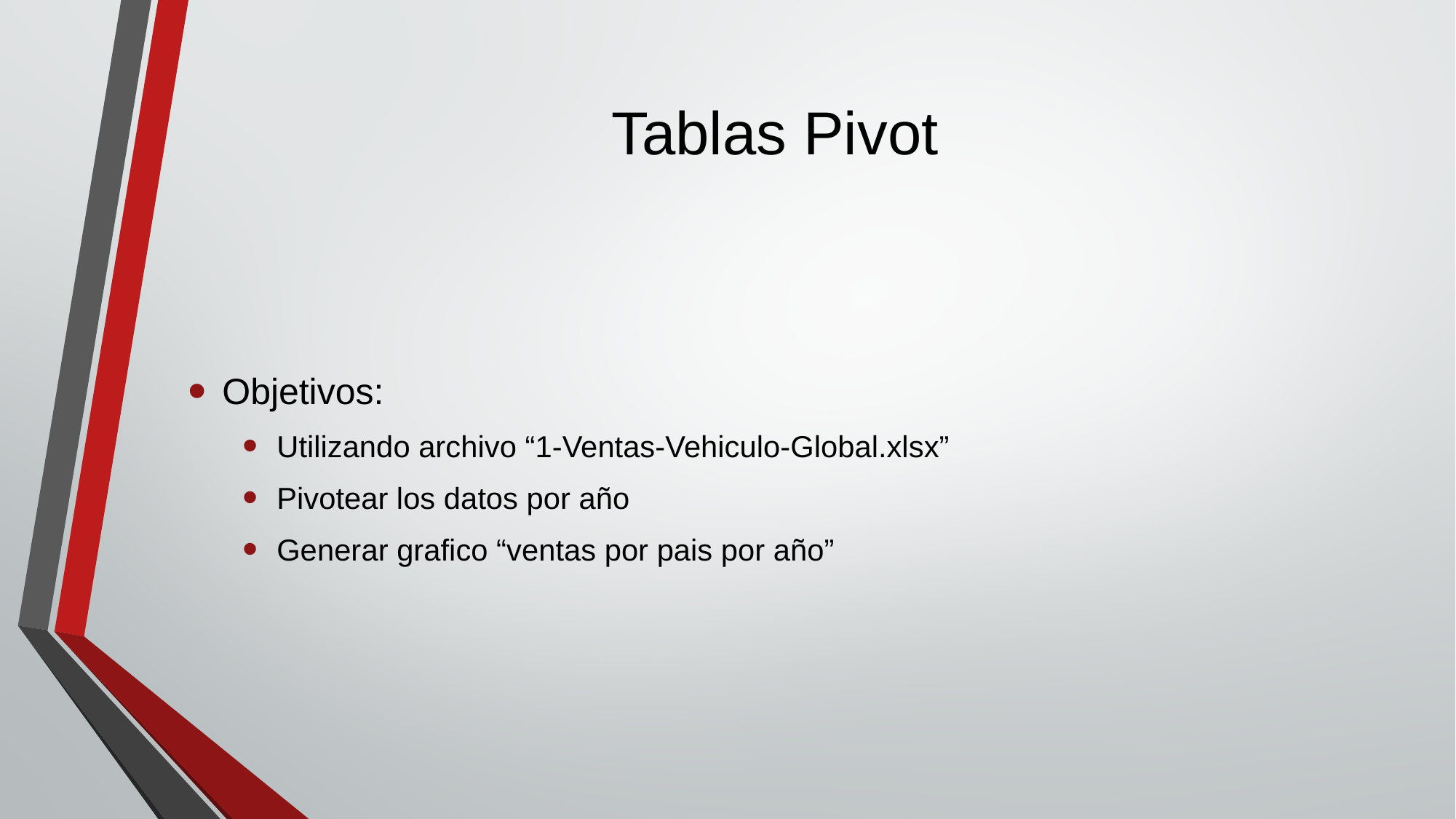

# Tablas Pivot
Objetivos:
Utilizando archivo “1-Ventas-Vehiculo-Global.xlsx”
Pivotear los datos por año
Generar grafico “ventas por pais por año”